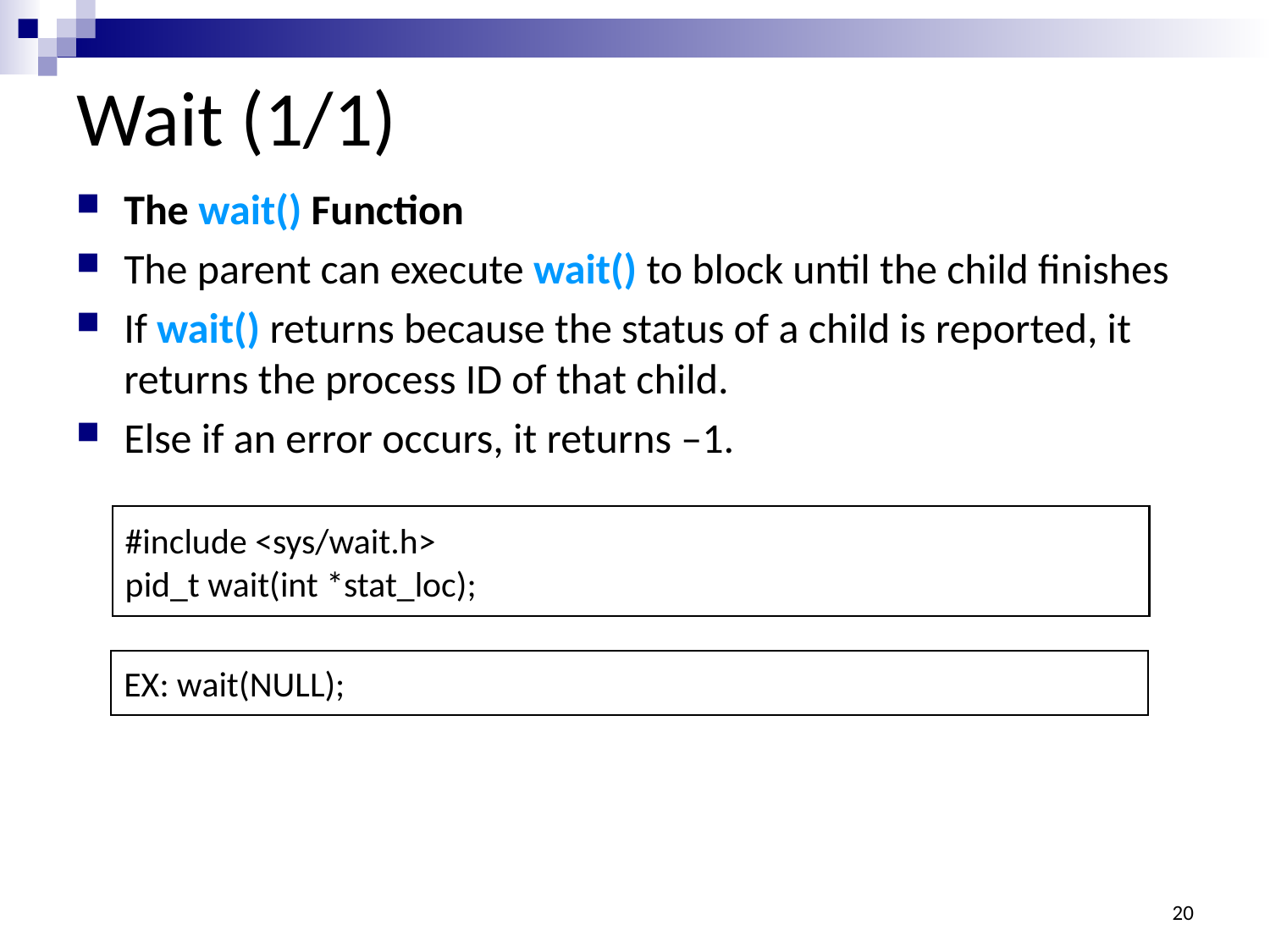

# Wait (1/1)
The wait() Function
The parent can execute wait() to block until the child finishes
If wait() returns because the status of a child is reported, it returns the process ID of that child.
Else if an error occurs, it returns –1.

#include <sys/wait.h>
pid_t wait(int *stat_loc);
EX: wait(NULL);
20